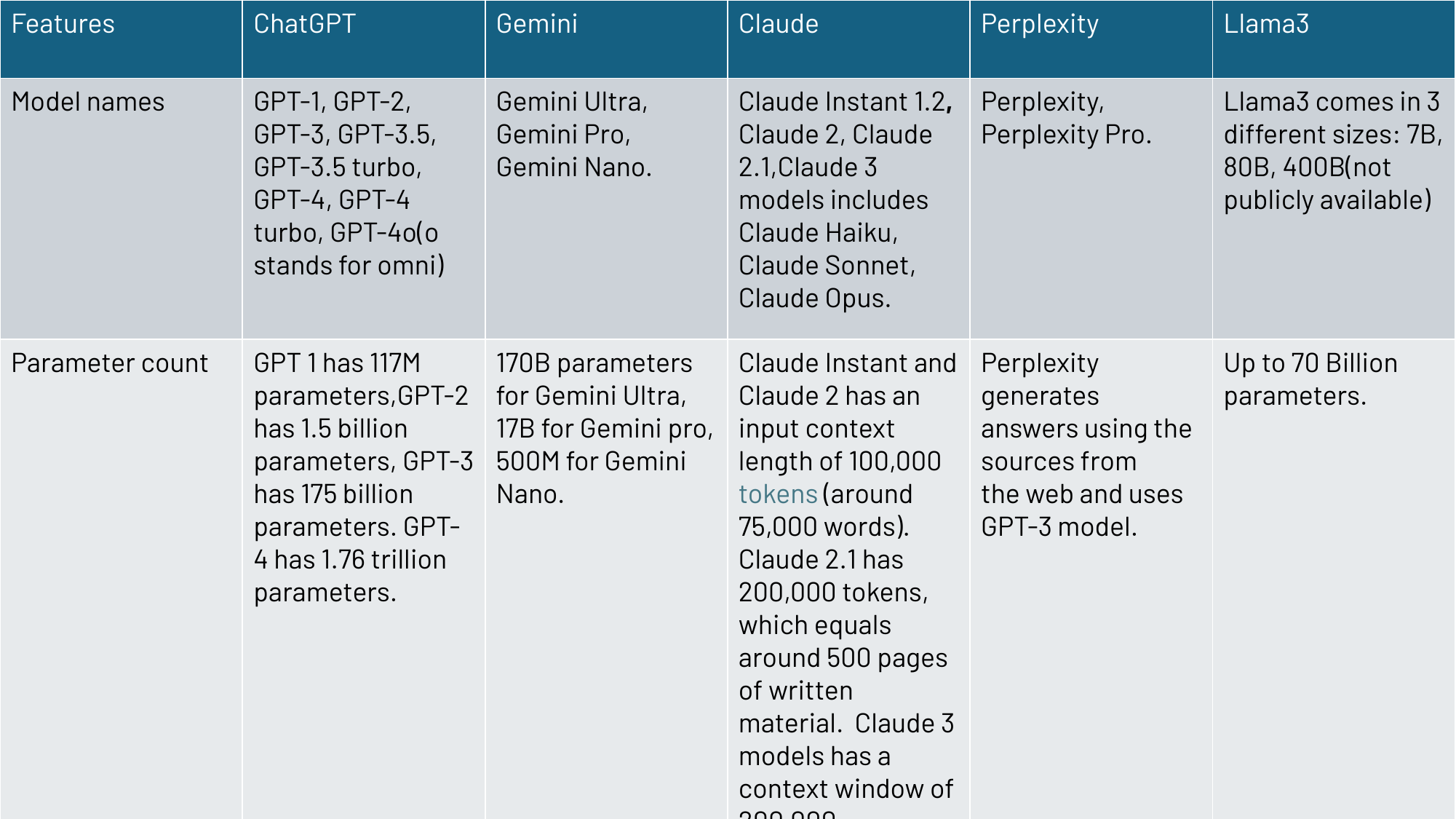

| Features | ChatGPT | Gemini | Claude | Perplexity | Llama3 |
| --- | --- | --- | --- | --- | --- |
| Model names | GPT-1, GPT-2, GPT-3, GPT-3.5, GPT-3.5 turbo, GPT-4, GPT-4 turbo, GPT-4o(o stands for omni) | Gemini Ultra, Gemini Pro, Gemini Nano. | Claude Instant 1.2, Claude 2, Claude 2.1,Claude 3 models includes Claude Haiku, Claude Sonnet, Claude Opus. | Perplexity, Perplexity Pro. | Llama3 comes in 3 different sizes: 7B, 80B, 400B(not publicly available) |
| Parameter count | GPT 1 has 117M parameters,GPT-2 has 1.5 billion parameters, GPT-3 has 175 billion parameters. GPT-4 has 1.76 trillion parameters. | 170B parameters for Gemini Ultra, 17B for Gemini pro, 500M for Gemini Nano. | Claude Instant and Claude 2 has an input context length of 100,000 tokens (around 75,000 words). Claude 2.1 has 200,000 tokens, which equals around 500 pages of written material.  Claude 3 models has a context window of 200,000 tokens(150k words) | Perplexity generates answers using the sources from the web and uses GPT-3 model. | Up to 70 Billion parameters. |
| Developed by | Open AI | Google | Anthropic | former google, Meta and open AI employee. | Meta Inc. |
| Key Features | Generate more human-like text and understand natural language better. ChatGPT uses a GPT 3.5 model without internet access. ChatGPT can archive your chats. | can process and generate different kinds of information, including text, code, and even images. Gemini Ultra is suitable for higher complex tasks. It was the first language model to outperform human experts on the 57 subject massive multitask language understanding. Gemini Pro suitable for wide range of tasks including complex text generation , question answering and multimodal reasoning. Gemini Nano is ideal for basic text generation , translation and summarization tasks. runs faster than the other models with its tensor processing units(TPUs)v4 and v5e. | understand and work with images. transcribe and analyze any static image from handwritten notes, extract text from images(into html /json files) and understand complex equations. allows to upload docs/pdf for text analysis. | more like a search engine. easy to use can be used for translating files and summarizing pdf's. it utilizes LLMs like GPT-4, Claude, Mistral large for the natural language processing. organizes your findings and thoughts in a structured manner by creating a collections for different topics. Can access real-time information even with Perplexity Free. Perplexity uses a GPT 3 model and internet access. Cannot archive your chats. | allows researches and community to explore. supports only textual I/p and O/p. best for language translation. Llama-3 can handle inputs of around 6,000 words of context. Has better features than ChatGPT. it has higher performance than GPT-4 in grade level reasoning and performs tasks with higher accuracy. |
| Supports Multi-modal context | Yes | Yes | Yes, only with paid version | Yes | No |
| Multilingual support | Yes(more than 50 languages) | Yes(outperforms in 57 languages) | Yes(English, Spanish, Japanese, and multiple other languages. | Yes(28 languages) | Yes |
| Cons | Inaccurate responses due to limited knowledge window limitations. Limited transparency in training and data collection processes. Need paid subscription to GPT4 | Issues with o/p especially images. Limited functionality for iOS users. | lacks voice chat, image creation, data analysis , image understanding and web browsing when compared to ChatGPT. | hallucinations | can be exploited for harmful purposes such as spreading misinformation |
|  |  |  |  |  |  |
|  |  |  |  |  |  |
#